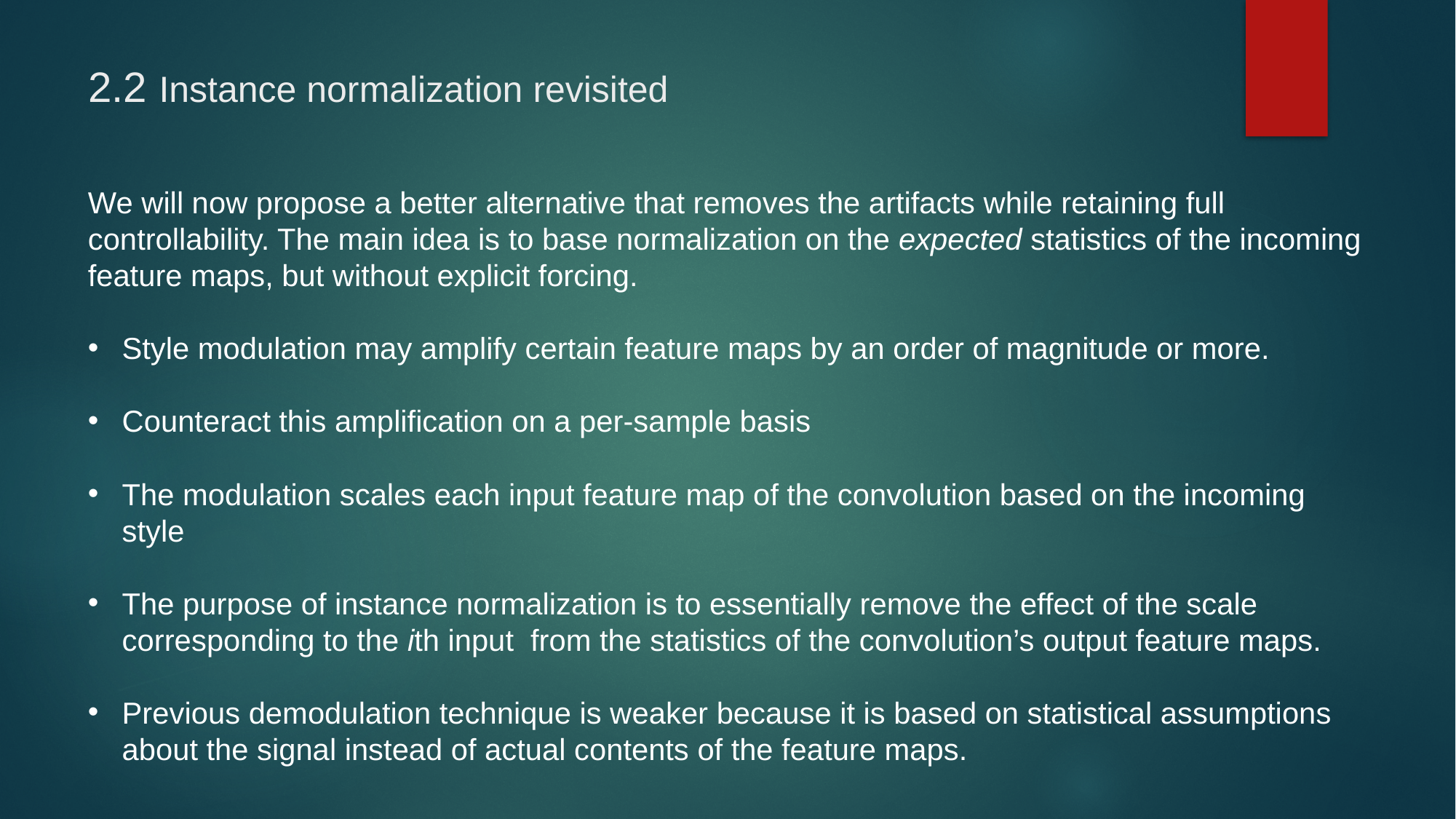

# 2.2 Instance normalization revisited
We will now propose a better alternative that removes the artifacts while retaining full controllability. The main idea is to base normalization on the expected statistics of the incoming feature maps, but without explicit forcing.
Style modulation may amplify certain feature maps by an order of magnitude or more.
Counteract this amplification on a per-sample basis
The modulation scales each input feature map of the convolution based on the incoming style

The purpose of instance normalization is to essentially remove the effect of the scale corresponding to the ith input  from the statistics of the convolution’s output feature maps.

Previous demodulation technique is weaker because it is based on statistical assumptions about the signal instead of actual contents of the feature maps.